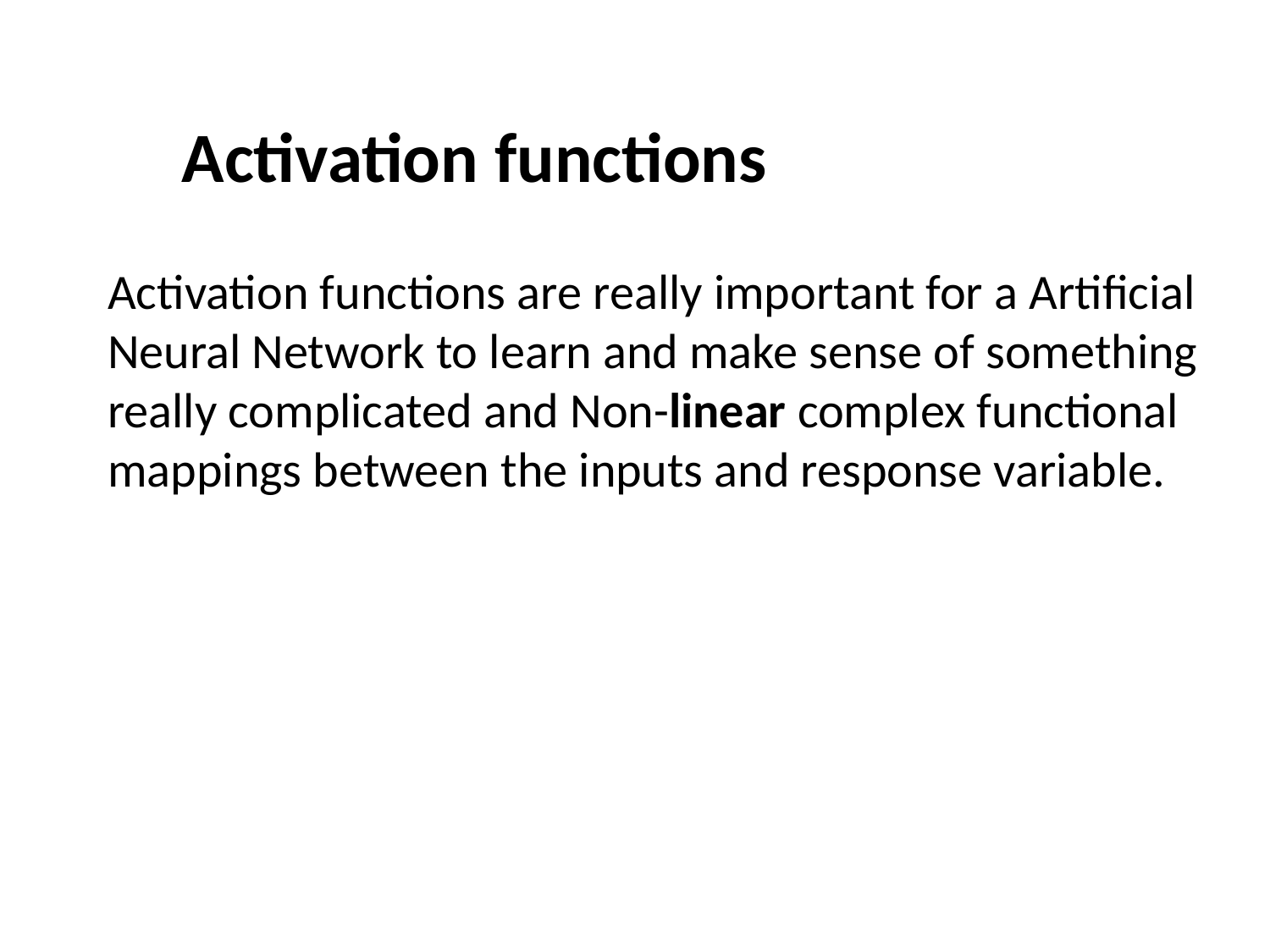

Activation functions
Activation functions are really important for a Artificial Neural Network to learn and make sense of something really complicated and Non-linear complex functional mappings between the inputs and response variable.